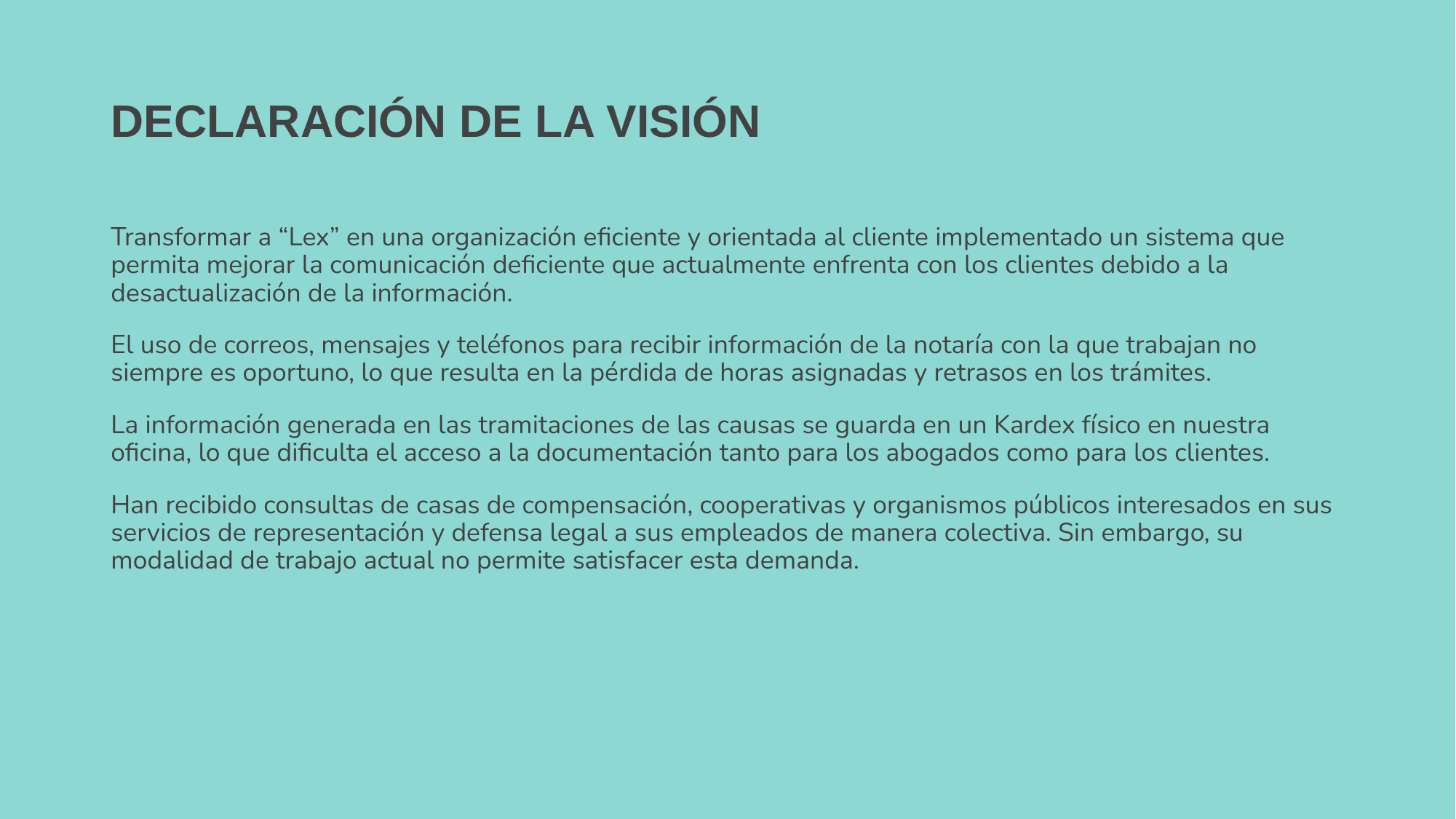

# DECLARACIÓN DE LA VISIÓN
Transformar a “Lex” en una organización eficiente y orientada al cliente implementado un sistema que permita mejorar la comunicación deficiente que actualmente enfrenta con los clientes debido a la desactualización de la información.
El uso de correos, mensajes y teléfonos para recibir información de la notaría con la que trabajan no siempre es oportuno, lo que resulta en la pérdida de horas asignadas y retrasos en los trámites.
La información generada en las tramitaciones de las causas se guarda en un Kardex físico en nuestra oficina, lo que dificulta el acceso a la documentación tanto para los abogados como para los clientes.
Han recibido consultas de casas de compensación, cooperativas y organismos públicos interesados en sus servicios de representación y defensa legal a sus empleados de manera colectiva. Sin embargo, su modalidad de trabajo actual no permite satisfacer esta demanda.